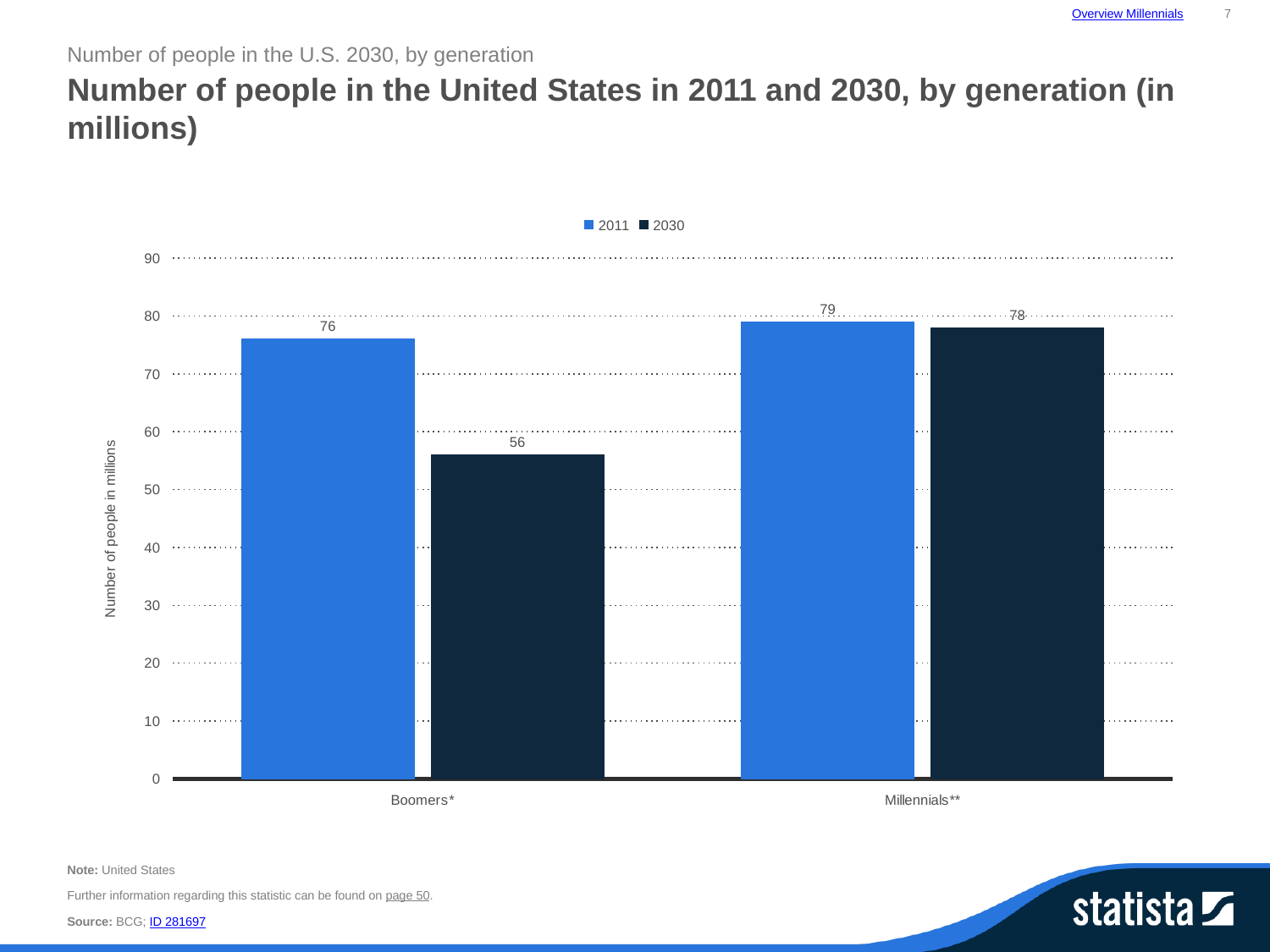

Overview Millennials
7
Number of people in the U.S. 2030, by generation
Number of people in the United States in 2011 and 2030, by generation (in millions)

### Chart:

| Category | 2011 | 2030 |
|---|---|---|
| Boomers* | 76.0 | 56.0 |
| Millennials** | 79.0 | 78.0 |
Note: United States

Further information regarding this statistic can be found on page 50.
Source: BCG; ID 281697